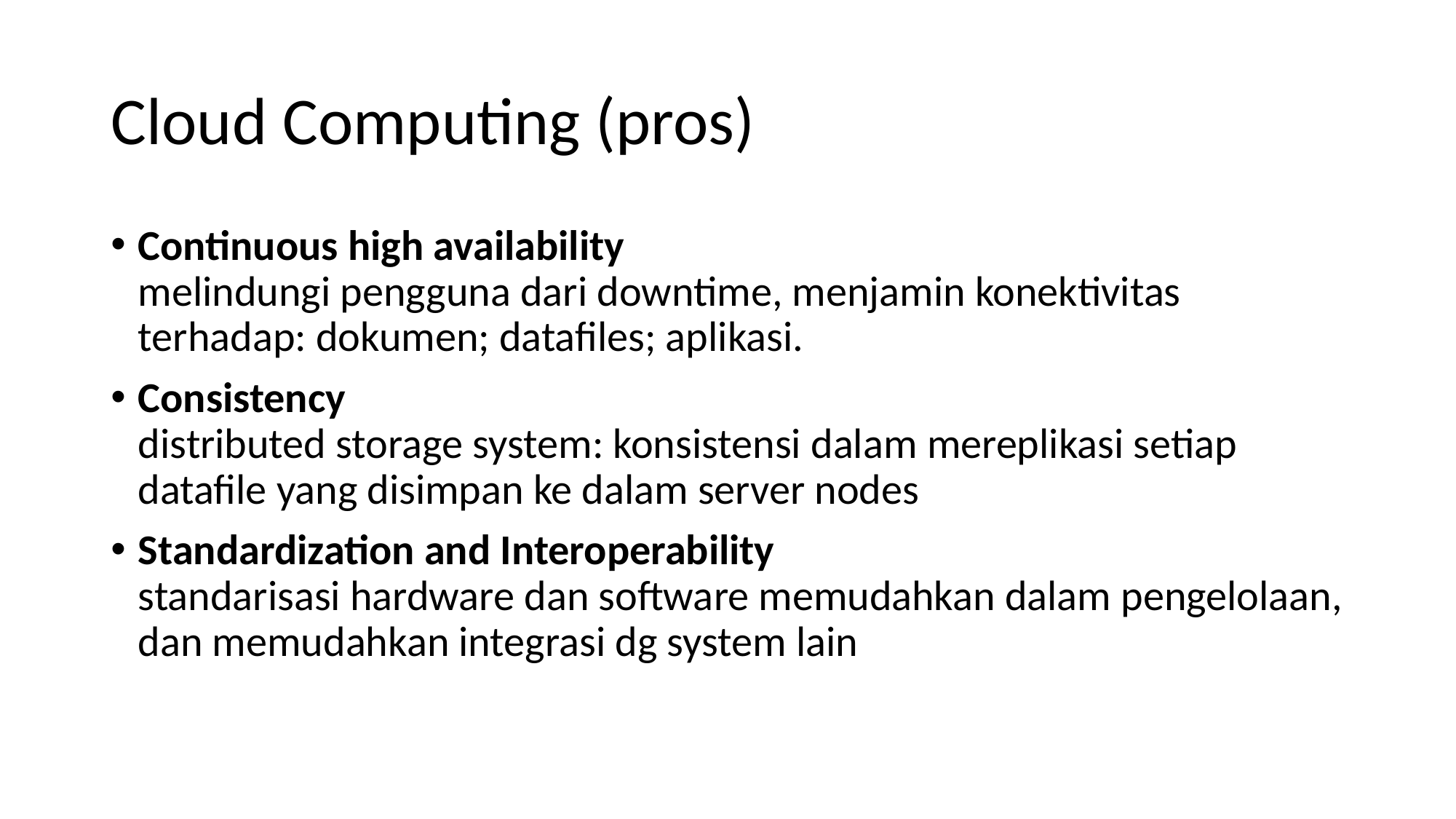

# Cloud Computing (pros)
Continuous high availability
melindungi pengguna dari downtime, menjamin konektivitas terhadap: dokumen; datafiles; aplikasi.
Consistency
distributed storage system: konsistensi dalam mereplikasi setiap datafile yang disimpan ke dalam server nodes
Standardization and Interoperability
standarisasi hardware dan software memudahkan dalam pengelolaan, dan memudahkan integrasi dg system lain